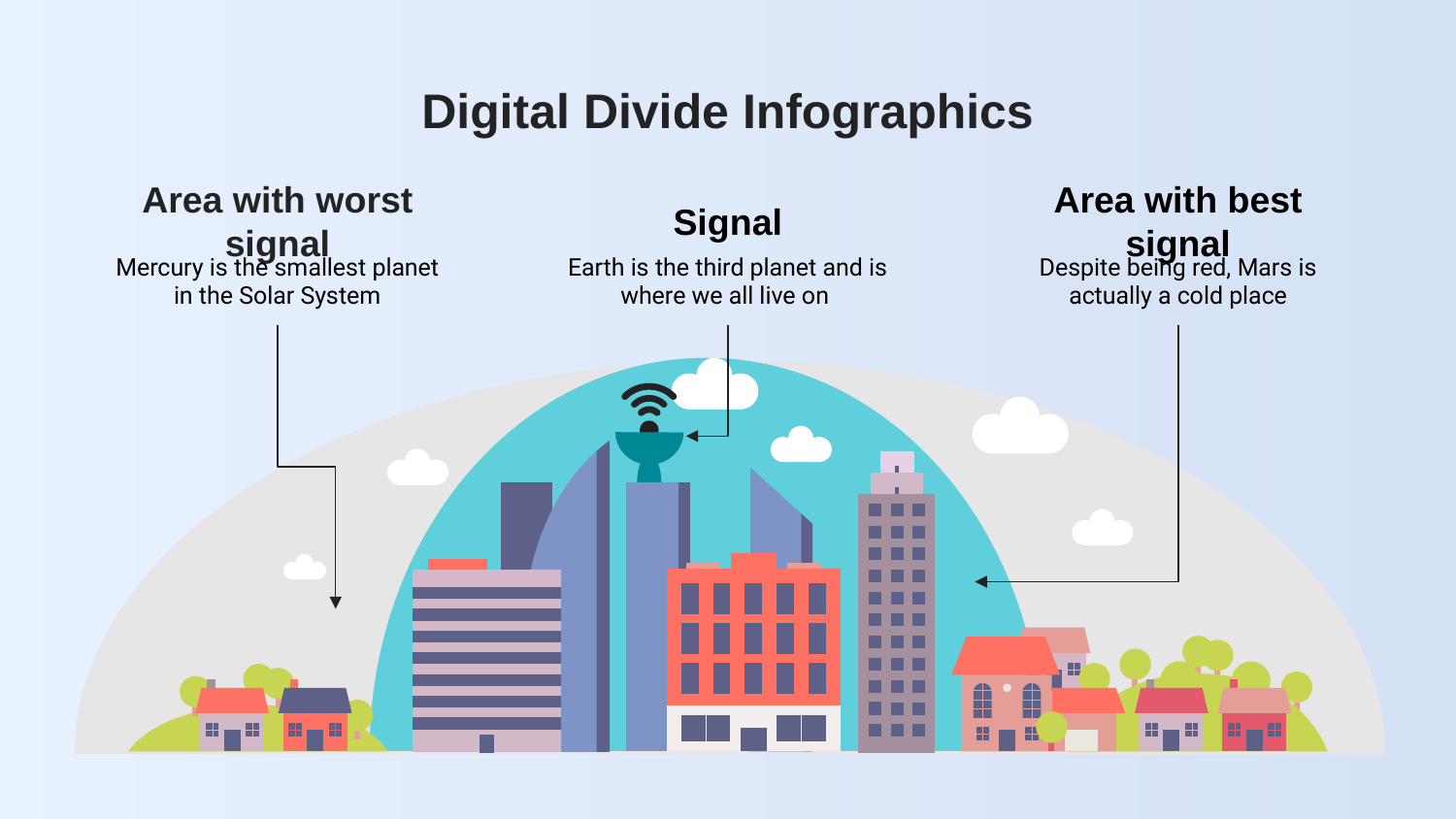

# Digital Divide Infographics
Area with worst signal
Mercury is the smallest planet in the Solar System

Signal
Earth is the third planet and is where we all live on

Area with best signal
Despite being red, Mars is actually a cold place